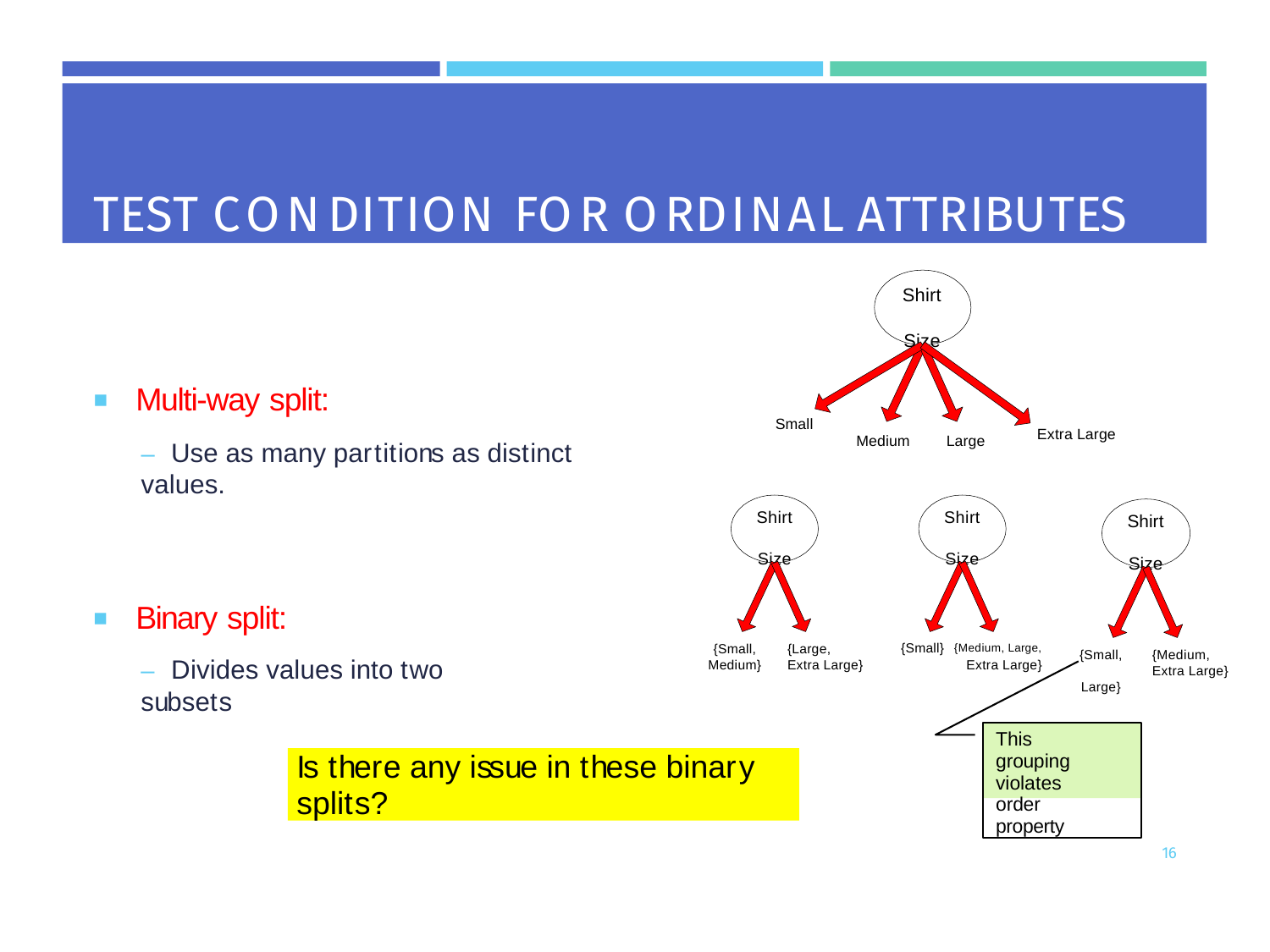

# TEST CONDITION FOR ORDINAL ATTRIBUTES

Shirt  Size

Multi-way split:
–  Use as many partitions as distinct values.
Small
Extra Large
Medium
Large

Shirt  Size
Shirt  Size
Shirt  Size

Binary split:
–  Divides values into two subsets
{Small,  Medium}
{Large,  Extra Large}
{Small}  {Medium, Large,
Extra Large}
{Small,  Large}
{Medium,  Extra Large}

This grouping  violates order  property
Is there any issue in these binary splits?
16